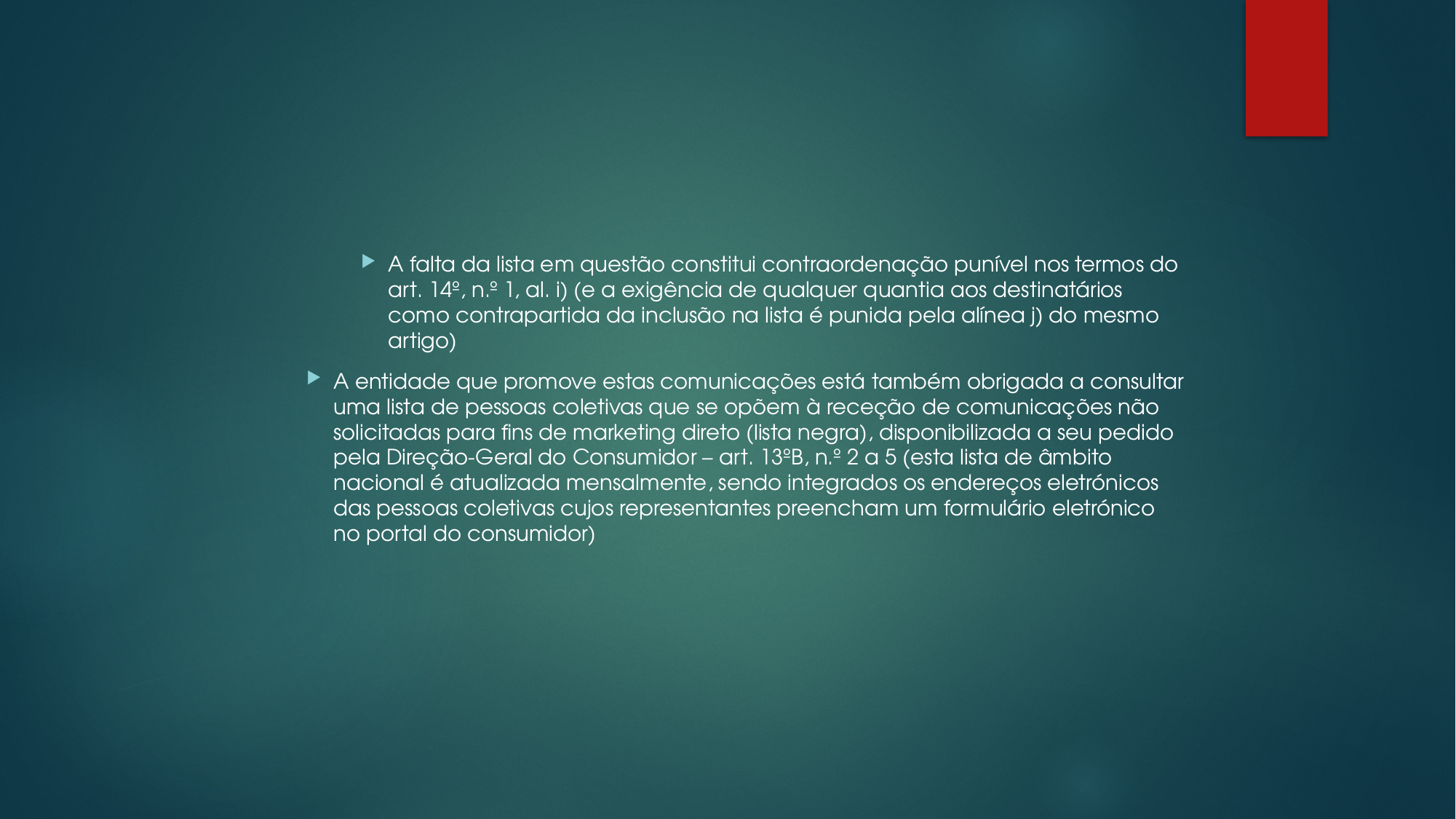

#
A falta da lista em questão constitui contraordenação punível nos termos do art. 14º, n.º 1, al. i) (e a exigência de qualquer quantia aos destinatários como contrapartida da inclusão na lista é punida pela alínea j) do mesmo artigo)
A entidade que promove estas comunicações está também obrigada a consultar uma lista de pessoas coletivas que se opõem à receção de comunicações não solicitadas para fins de marketing direto (lista negra), disponibilizada a seu pedido pela Direção-Geral do Consumidor – art. 13ºB, n.º 2 a 5 (esta lista de âmbito nacional é atualizada mensalmente, sendo integrados os endereços eletrónicos das pessoas coletivas cujos representantes preencham um formulário eletrónico no portal do consumidor)